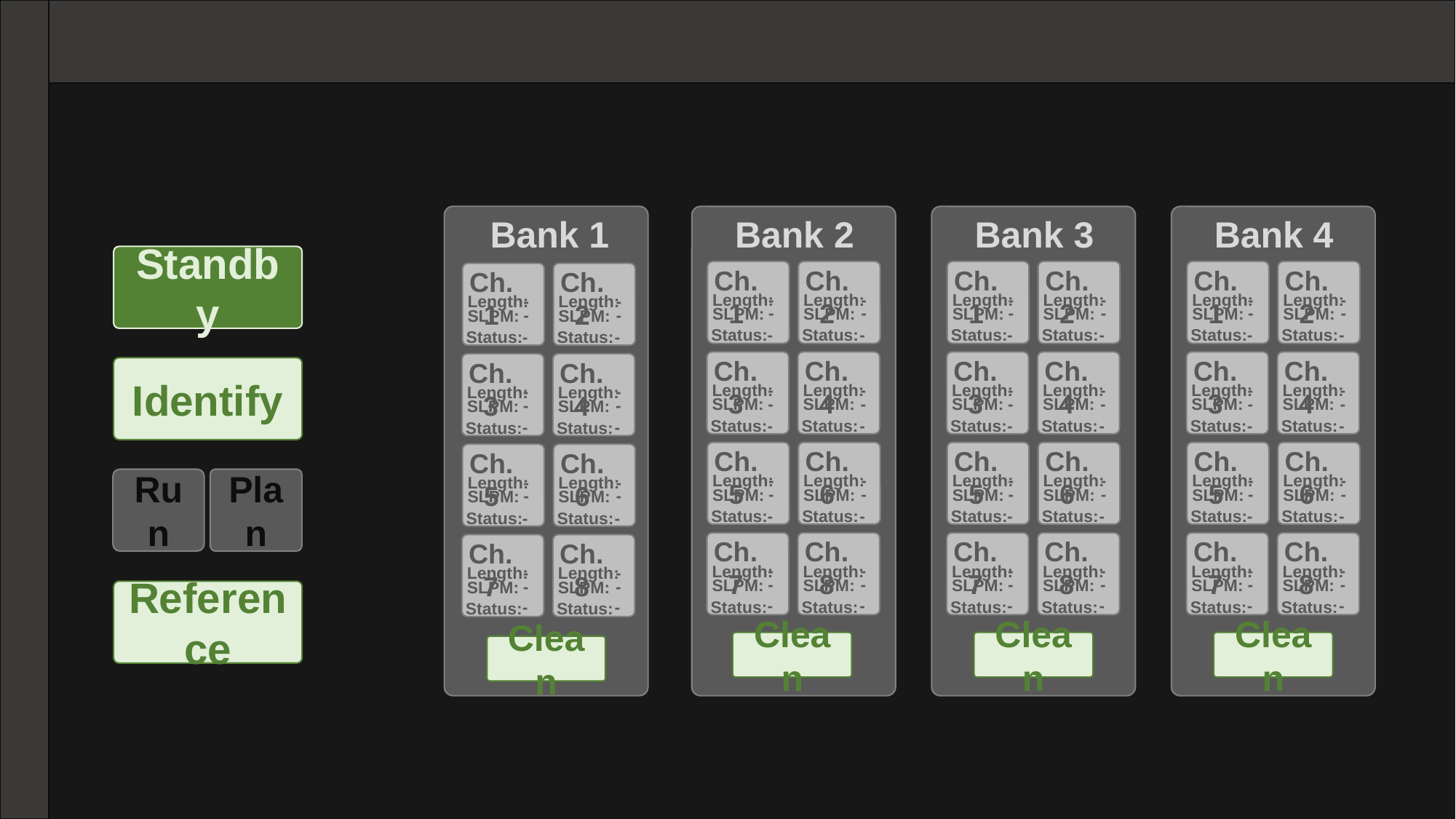

Bank 1

Bank 2
Bank 3
Bank 4
Standby
Ch. 1
Ch. 2
Ch. 1
Ch. 2
Ch. 1
Ch. 2
Ch. 1
Ch. 2

-
-
-
-
-
-
Length:
Length:
Length:
Length:
Length:
Length:
-
-
Length:
Length:
-
-
-
-
-
-
SLPM:
SLPM:
SLPM:
SLPM:
SLPM:
SLPM:
-
-
SLPM:
SLPM:
Status:
-
Status:
-
Status:
-
Status:
-
Status:
-
Status:
-
Status:
-
Status:
-
Ch. 3
Ch. 4
Ch. 3
Ch. 4
Ch. 3
Ch. 4
Ch. 3
Ch. 4

Identify
-
-
-
-
-
-
Length:
Length:
Length:
Length:
Length:
Length:
-
-
Length:
Length:
-
-
-
-
-
-
SLPM:
SLPM:
SLPM:
SLPM:
SLPM:
SLPM:
-
-
SLPM:
SLPM:
-
-
-
-
-
-
Status:
Status:
Status:
Status:
Status:
Status:
-
-
Status:
Status:
Ch. 5
Ch. 6
Ch. 5
Ch. 6
Ch. 5
Ch. 6
Ch. 5
Ch. 6

-
-
-
-
-
-
Length:
Length:
Length:
Length:
Length:
Length:
-
-
Length:
Length:
Plan
Run
-
-
-
-
-
-
SLPM:
SLPM:
SLPM:
SLPM:
SLPM:
SLPM:
-
-
SLPM:
SLPM:
-
-
-
-
-
-
Status:
Status:
Status:
Status:
Status:
Status:
-
-
Status:
Status:
Ch. 7
Ch. 8
Ch. 7
Ch. 8
Ch. 7
Ch. 8
Ch. 7
Ch. 8

-
-
-
-
-
-
Length:
Length:
Length:
Length:
Length:
Length:
-
-
Length:
Length:
-
-
-
-
-
-
SLPM:
SLPM:
SLPM:
SLPM:
SLPM:
SLPM:
-
-
SLPM:
SLPM:
Reference
-
-
-
-
-
-
Status:
Status:
Status:
Status:
Status:
Status:
-
-
Status:
Status:
Clean
Clean
Clean
Clean